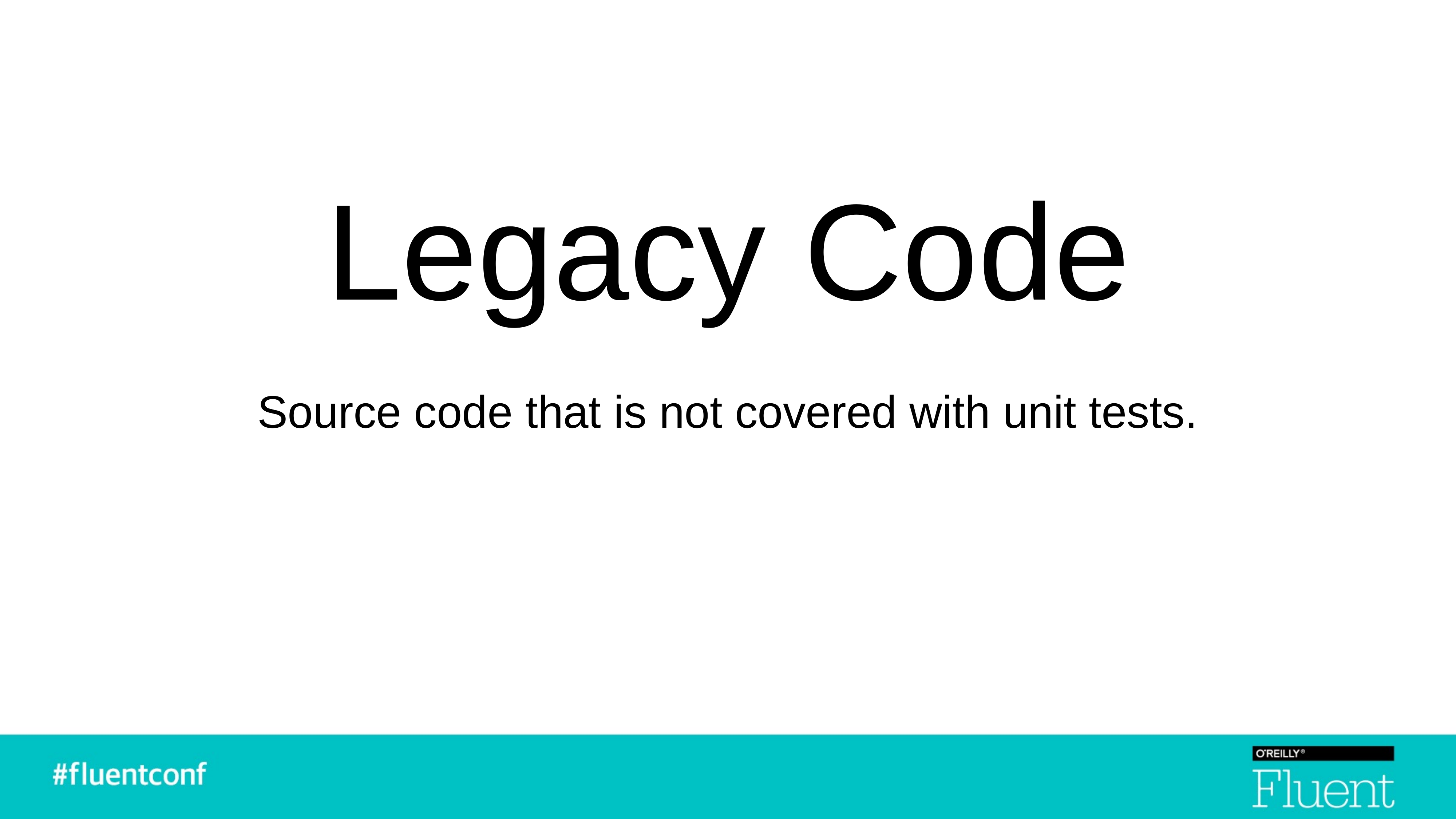

Legacy Code
Source code that is not covered with unit tests.